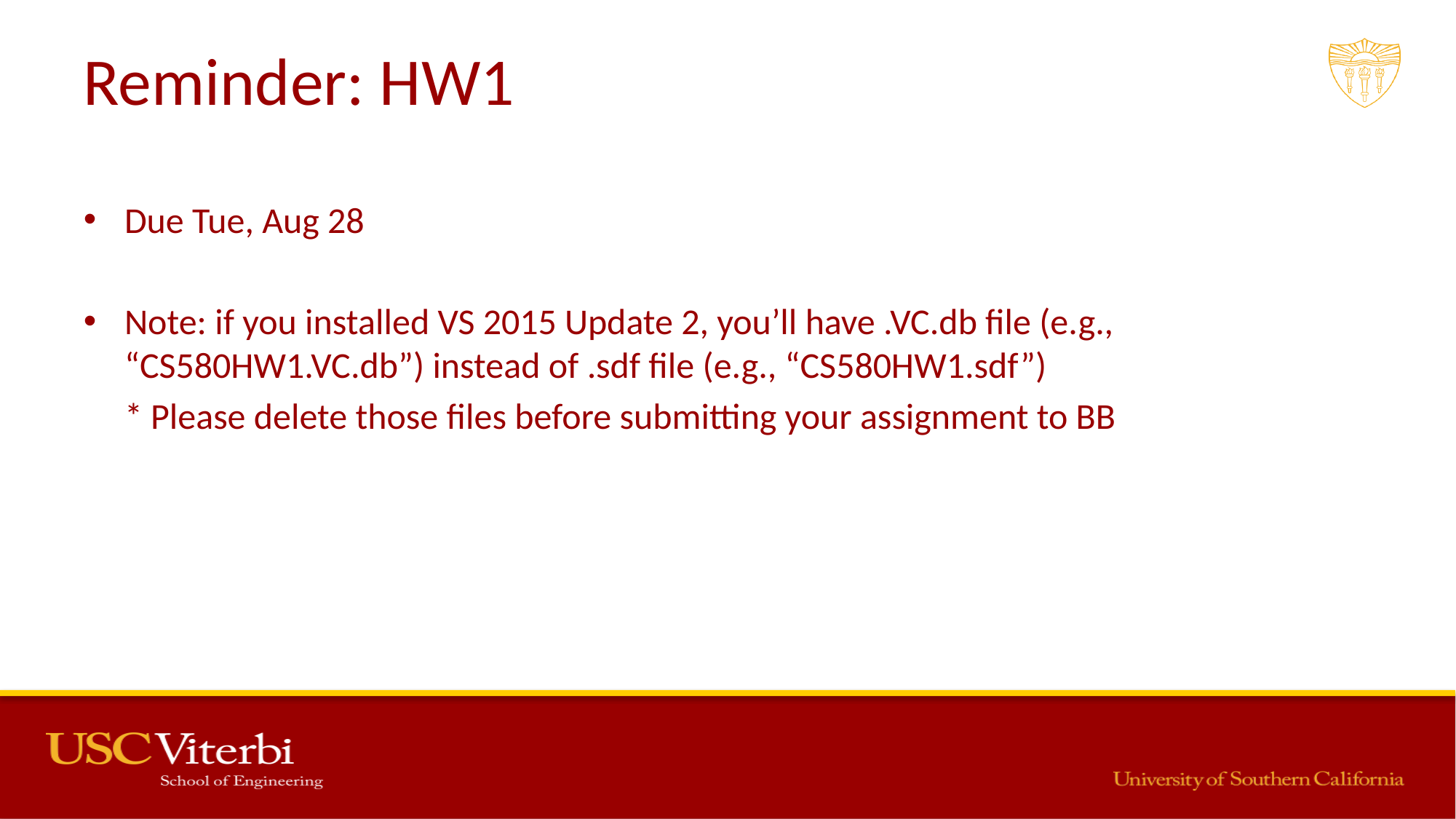

# Reminder: HW1
Due Tue, Aug 28

Note: if you installed VS 2015 Update 2, you’ll have .VC.db file (e.g., “CS580HW1.VC.db”) instead of .sdf file (e.g., “CS580HW1.sdf”)
     * Please delete those files before submitting your assignment to BB